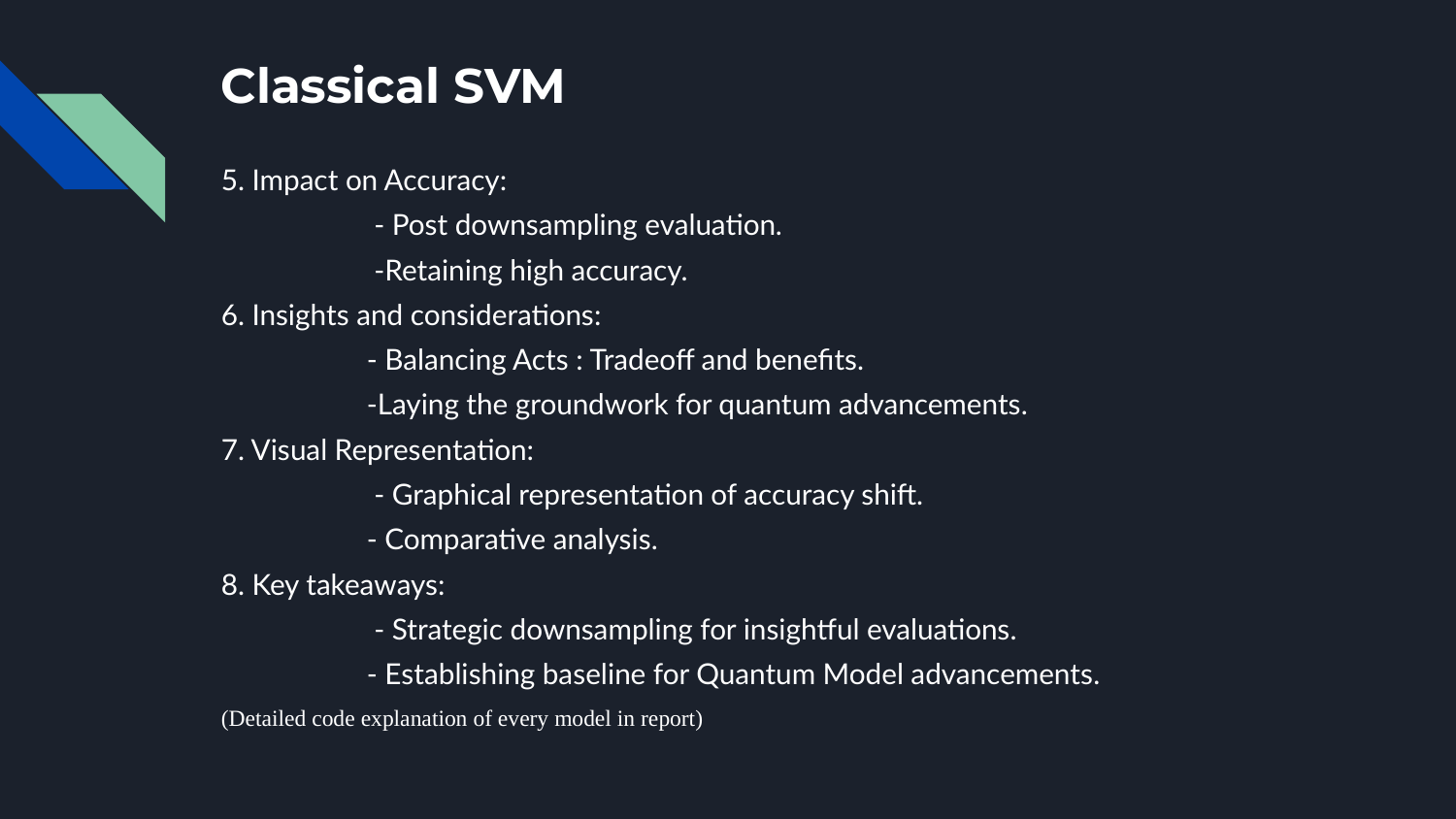

# Classical SVM
5. Impact on Accuracy:
  	 - Post downsampling evaluation.
  	 -Retaining high accuracy.
6. Insights and considerations:
   	- Balancing Acts : Tradeoff and benefits.
   	-Laying the groundwork for quantum advancements.
7. Visual Representation:
  	 - Graphical representation of accuracy shift.
   	- Comparative analysis.
8. Key takeaways:
  	 - Strategic downsampling for insightful evaluations.
   	- Establishing baseline for Quantum Model advancements.
(Detailed code explanation of every model in report)